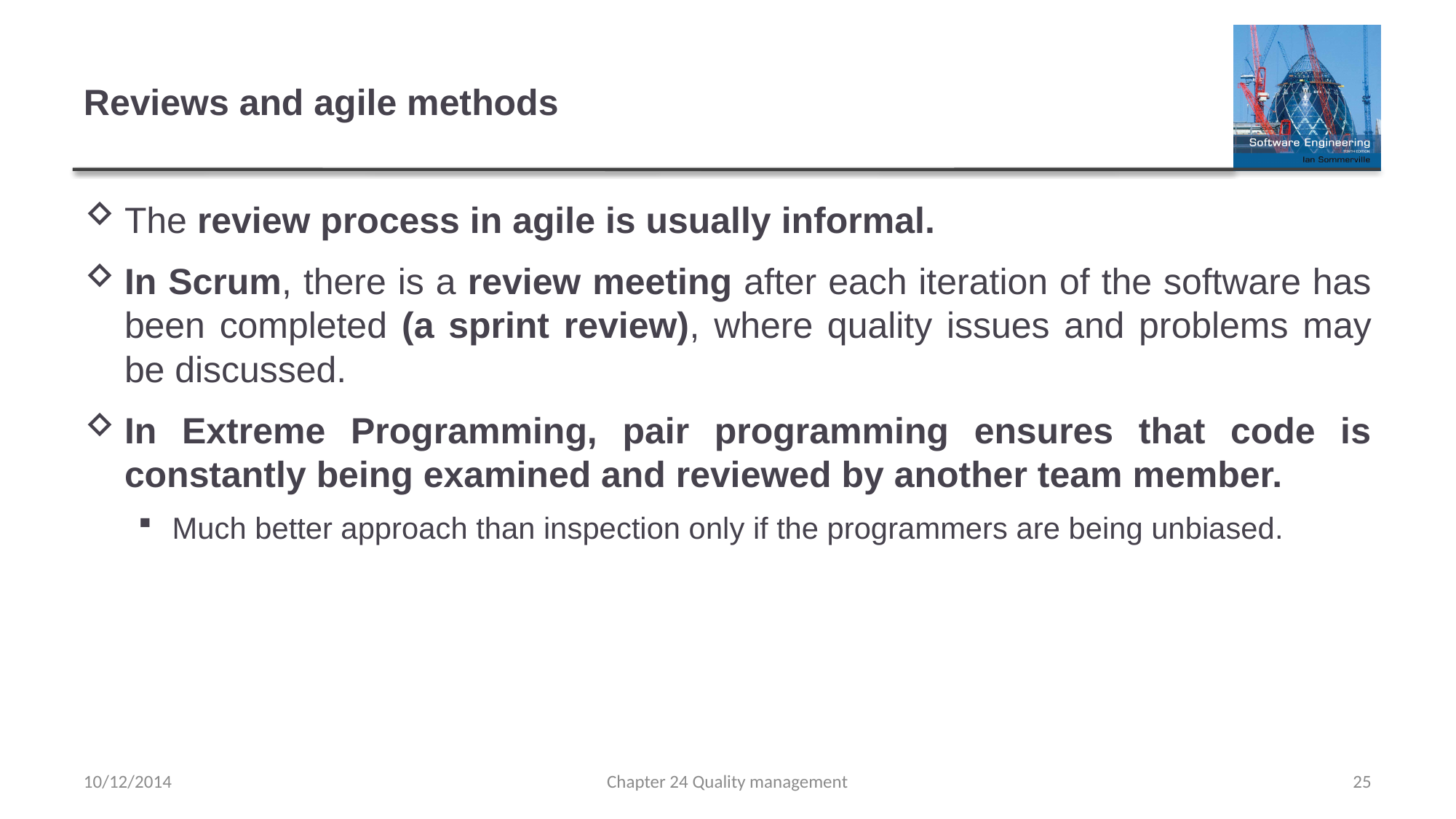

# Reviews and agile methods
The review process in agile is usually informal.
In Scrum, there is a review meeting after each iteration of the software has been completed (a sprint review), where quality issues and problems may be discussed.
In Extreme Programming, pair programming ensures that code is constantly being examined and reviewed by another team member.
Much better approach than inspection only if the programmers are being unbiased.
10/12/2014
Chapter 24 Quality management
25